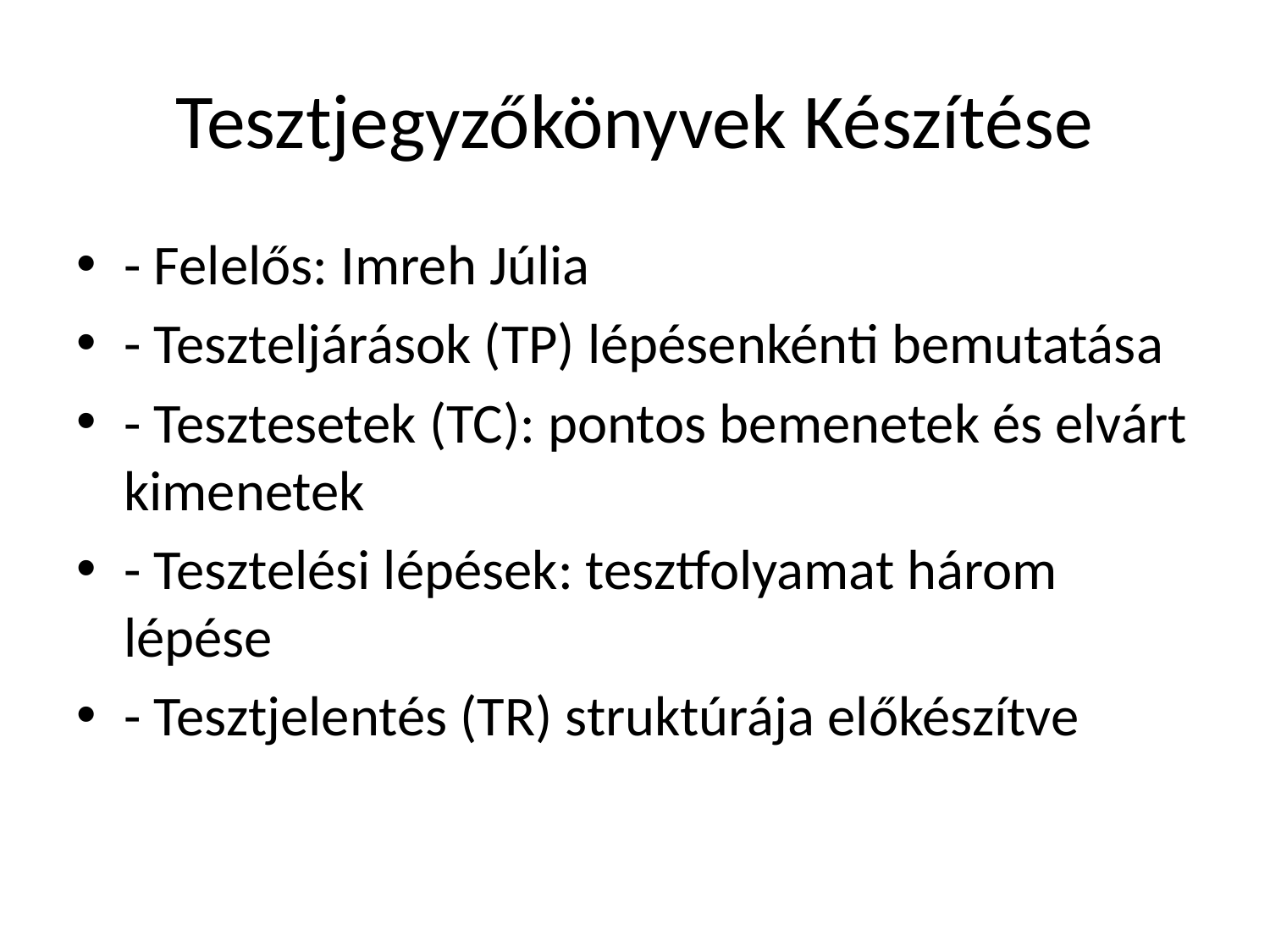

# Tesztjegyzőkönyvek Készítése
- Felelős: Imreh Júlia
- Teszteljárások (TP) lépésenkénti bemutatása
- Tesztesetek (TC): pontos bemenetek és elvárt kimenetek
- Tesztelési lépések: tesztfolyamat három lépése
- Tesztjelentés (TR) struktúrája előkészítve